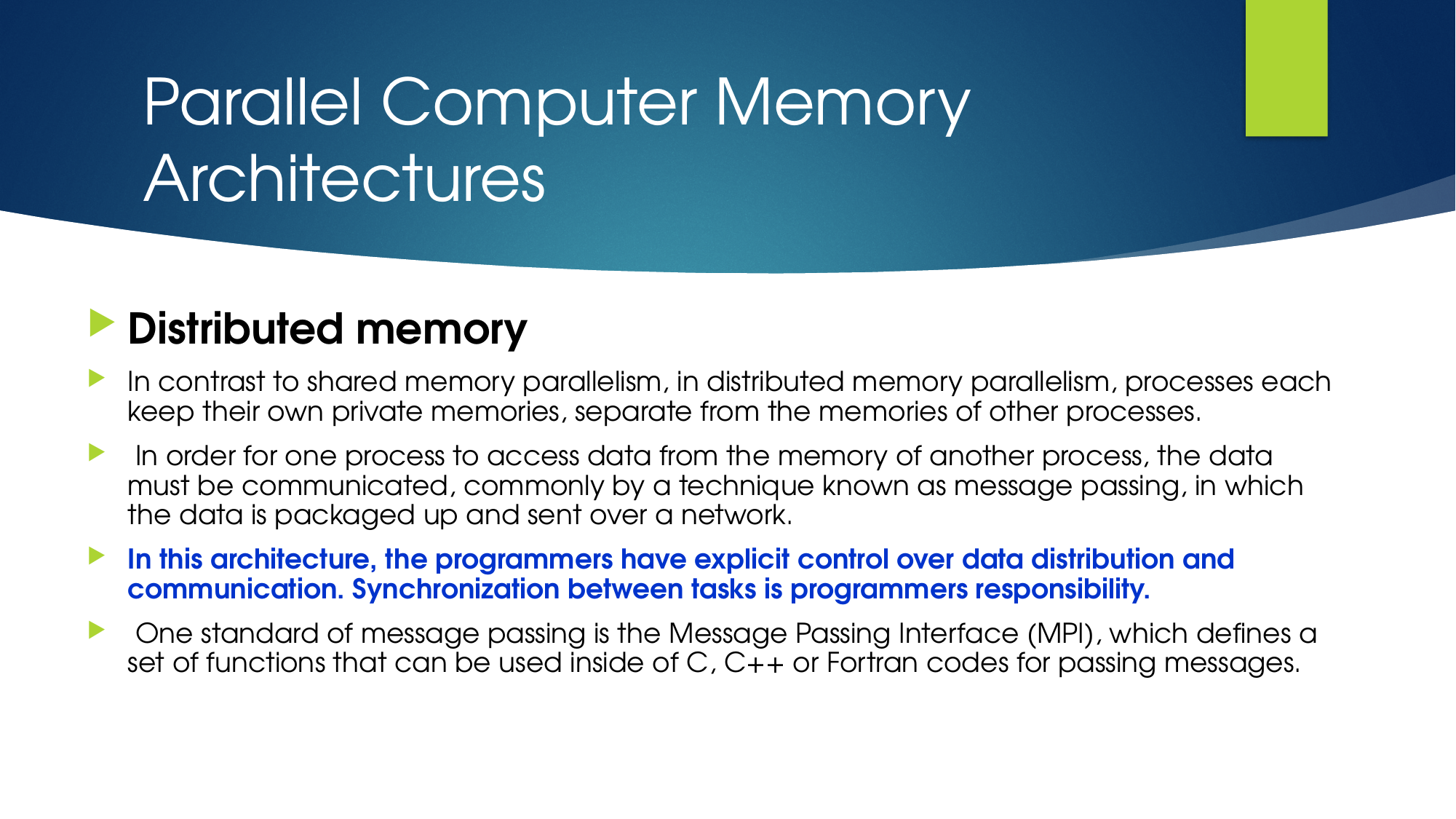

# Parallel Computer Memory Architectures

Distributed memory
In contrast to shared memory parallelism, in distributed memory parallelism, processes each keep their own private memories, separate from the memories of other processes.
 In order for one process to access data from the memory of another process, the data must be communicated, commonly by a technique known as message passing, in which the data is packaged up and sent over a network.
In this architecture, the programmers have explicit control over data distribution and communication. Synchronization between tasks is programmers responsibility.
 One standard of message passing is the Message Passing Interface (MPI), which defines a set of functions that can be used inside of C, C++ or Fortran codes for passing messages.